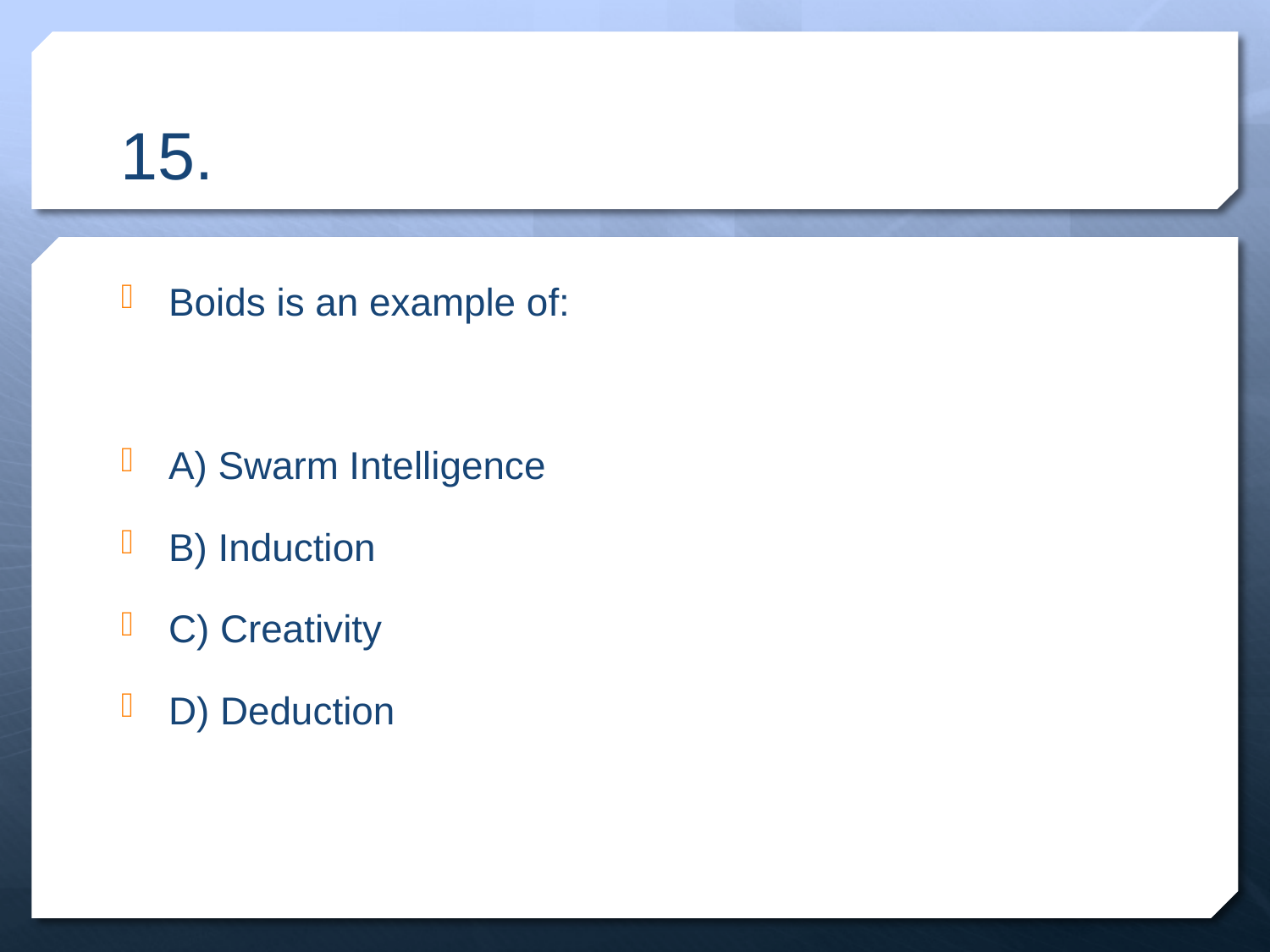

# 15.
Boids is an example of:

A) Swarm Intelligence
B) Induction
C) Creativity
D) Deduction